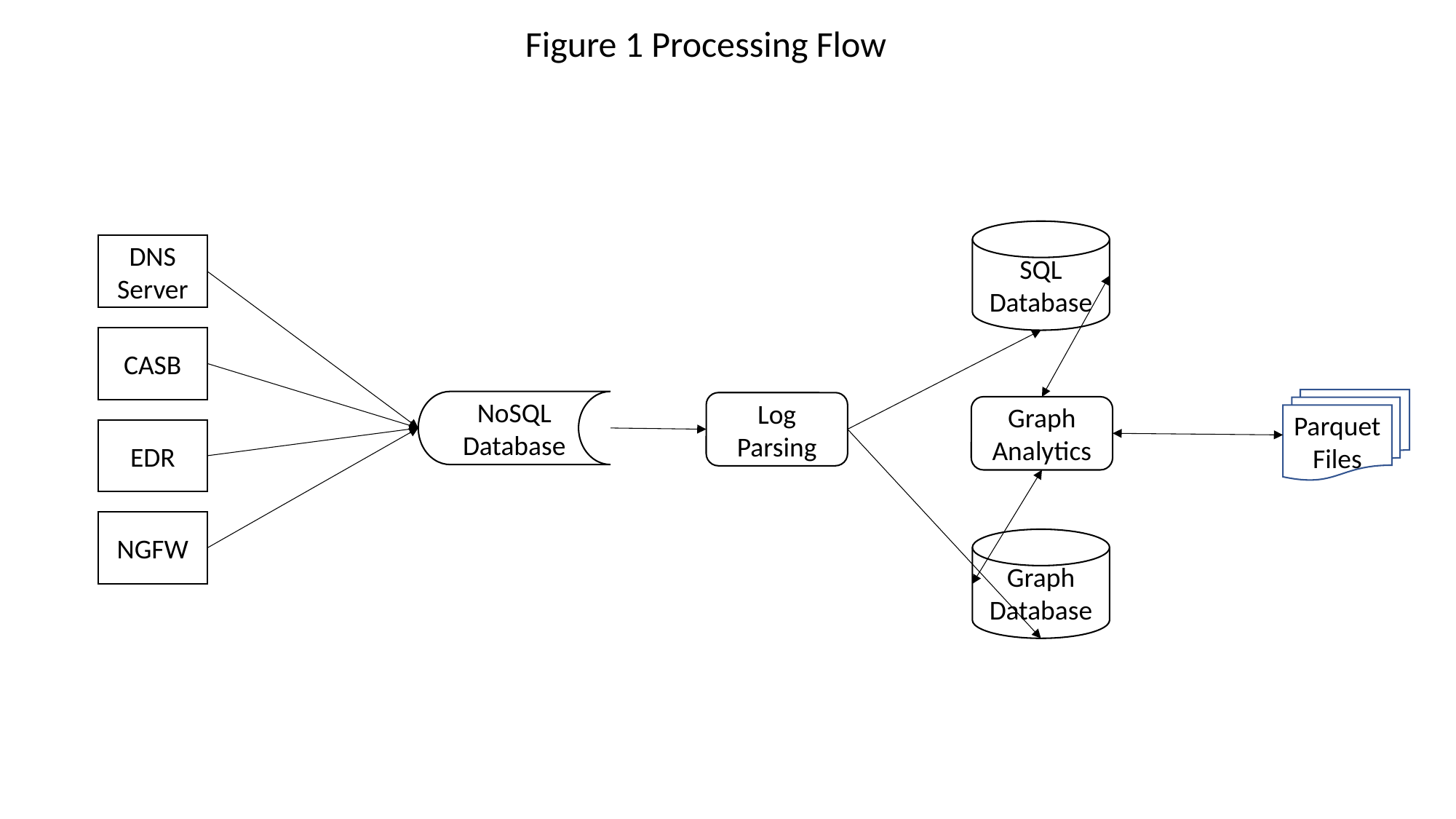

Figure 1 Processing Flow
SQL Database
DNS Server
CASB
EDR
NGFW
NoSQL Database
Log Parsing
Graph Analytics
Graph Database
Parquet Files